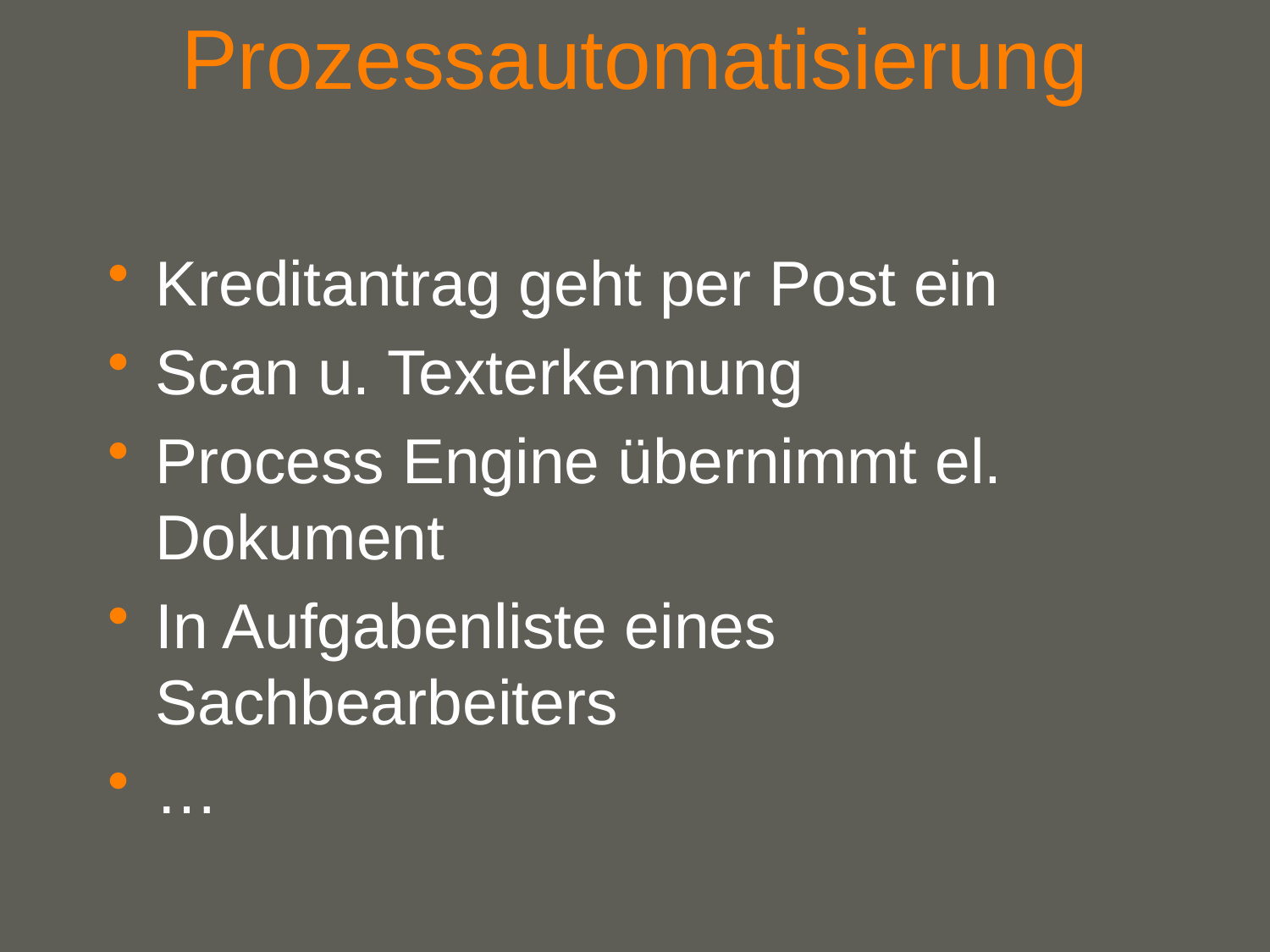

# Prozessautomatisierung
Kreditantrag geht per Post ein
Scan u. Texterkennung
Process Engine übernimmt el. Dokument
In Aufgabenliste eines Sachbearbeiters
…